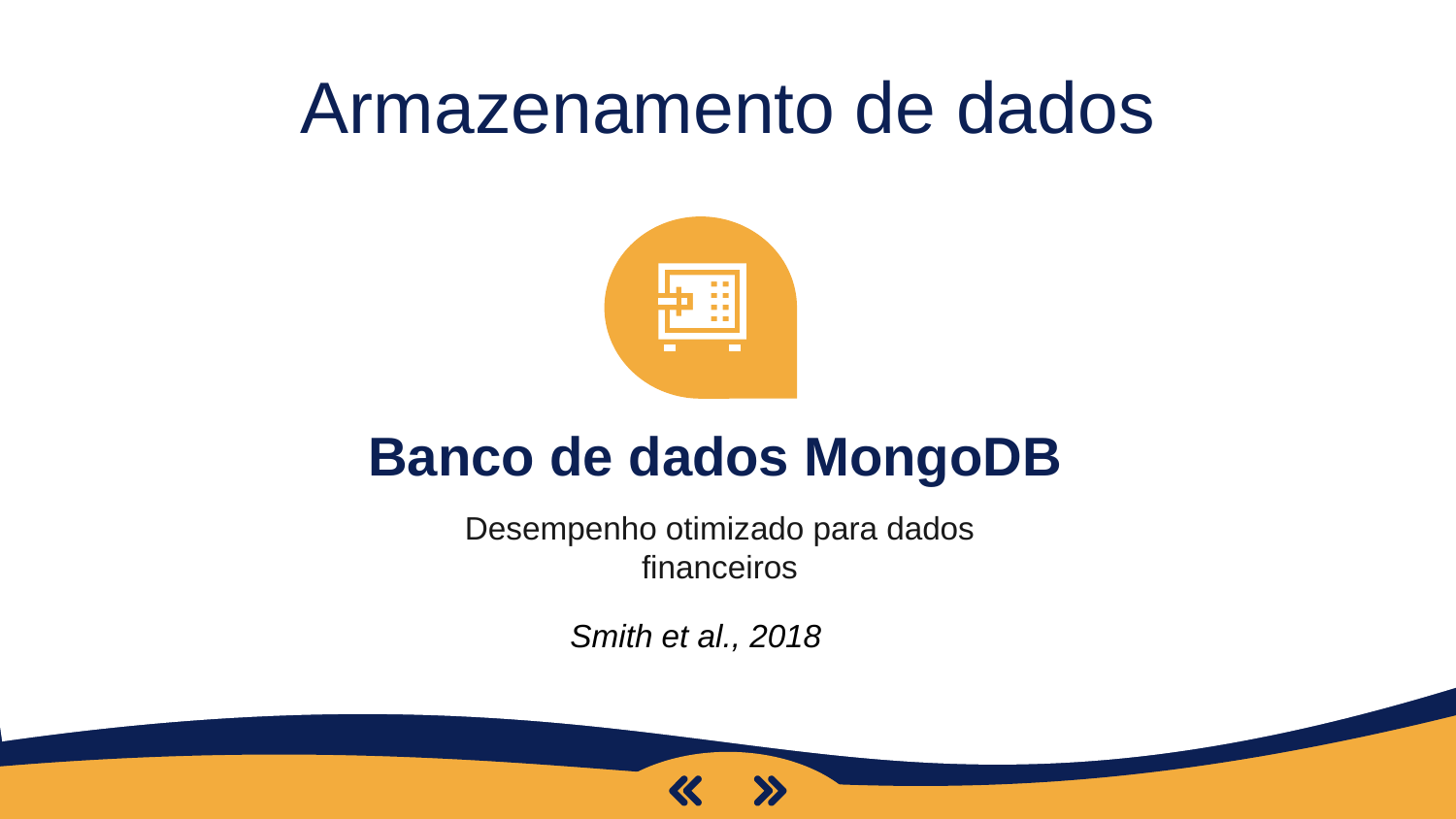

# Armazenamento de dados

Banco de dados MongoDB
Desempenho otimizado para dados financeiros
Smith et al., 2018